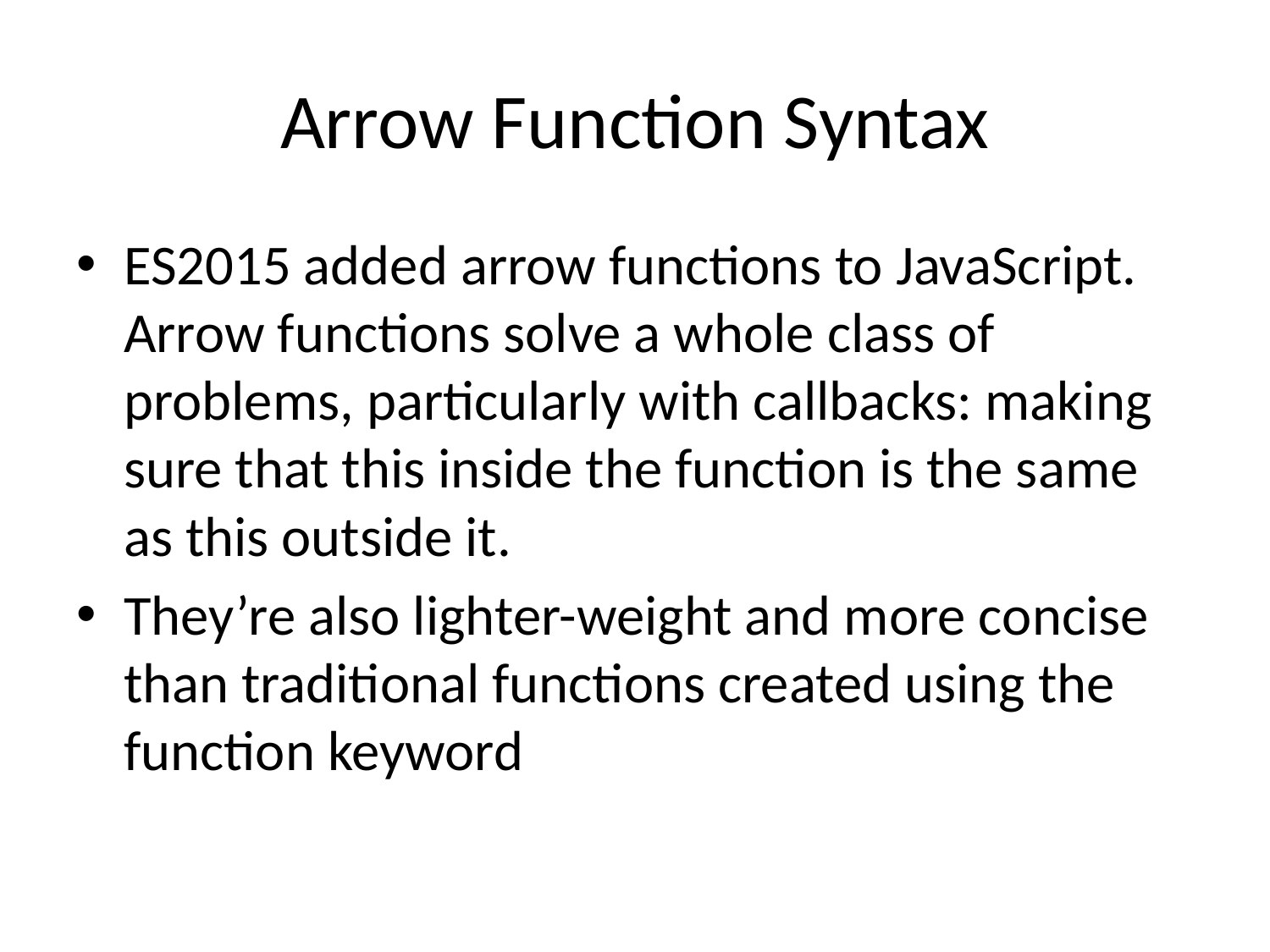

# Arrow Function Syntax
ES2015 added arrow functions to JavaScript. Arrow functions solve a whole class of problems, particularly with callbacks: making sure that this inside the function is the same as this outside it.
They’re also lighter-weight and more concise than traditional functions created using the function keyword